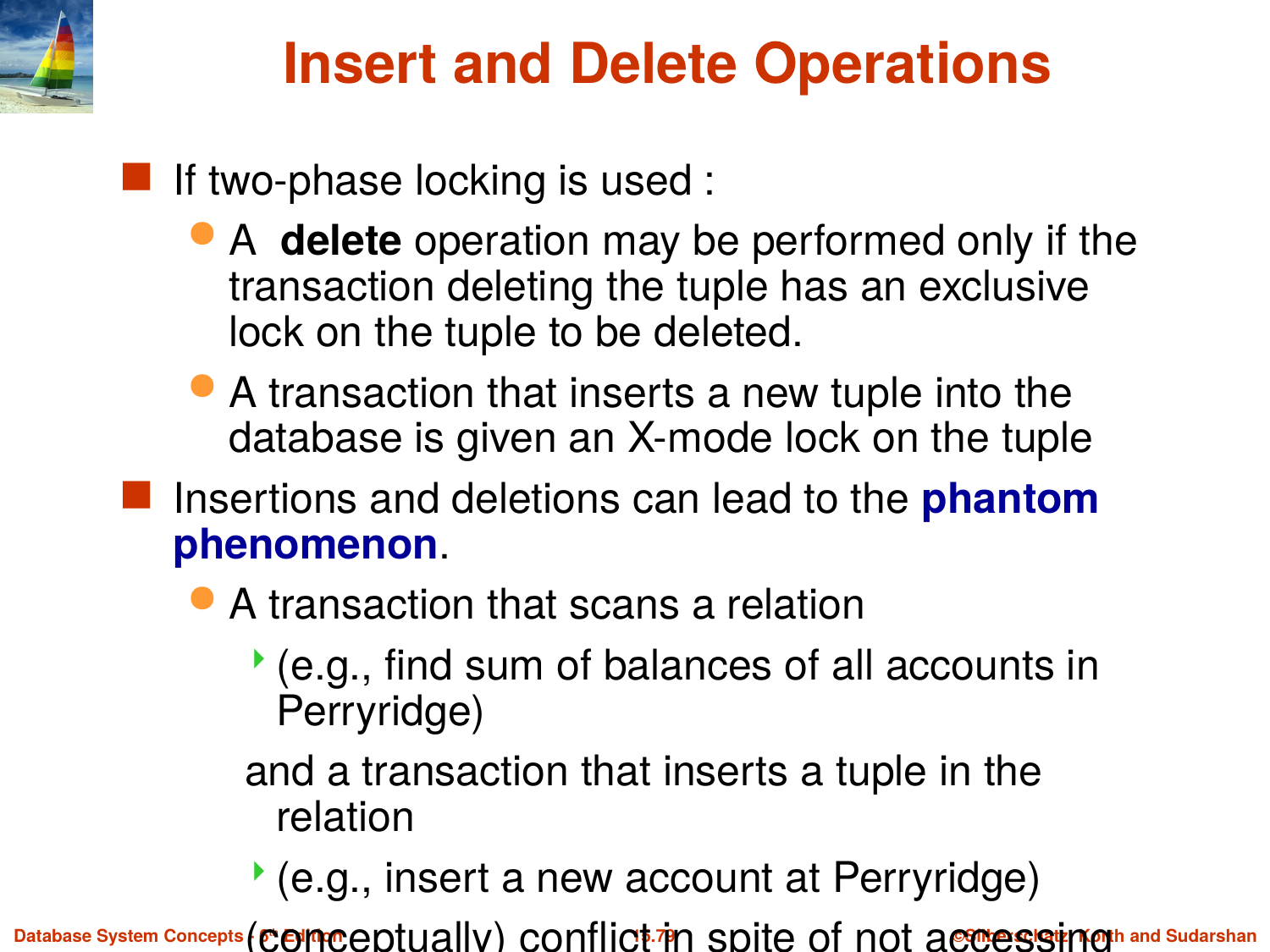

If two-phase locking is used :
A  delete operation may be performed only if the transaction deleting the tuple has an exclusive lock on the tuple to be deleted.
A transaction that inserts a new tuple into the database is given an X-mode lock on the tuple
Insertions and deletions can lead to the phantom phenomenon.
A transaction that scans a relation
(e.g., find sum of balances of all accounts in Perryridge)
and a transaction that inserts a tuple in the relation
(e.g., insert a new account at Perryridge)
(conceptually) conflict in spite of not accessing any tuple in common.
If only tuple locks are used, non-serializable schedules can result
E.g. the scan transaction does not see the new account, but reads some other tuple written by the update transaction
# Insert and Delete Operations